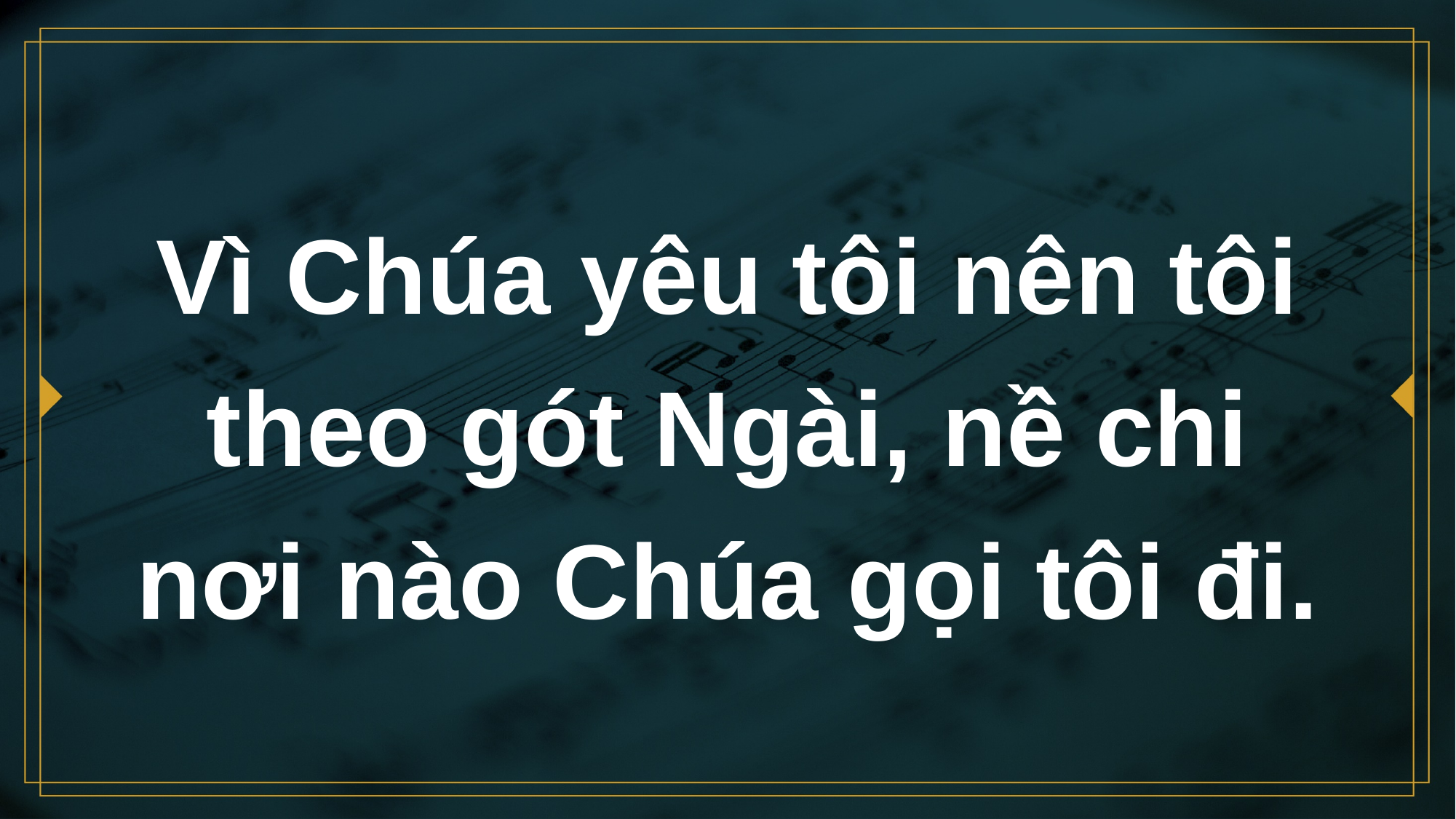

# Vì Chúa yêu tôi nên tôi theo gót Ngài, nề chi nơi nào Chúa gọi tôi đi.